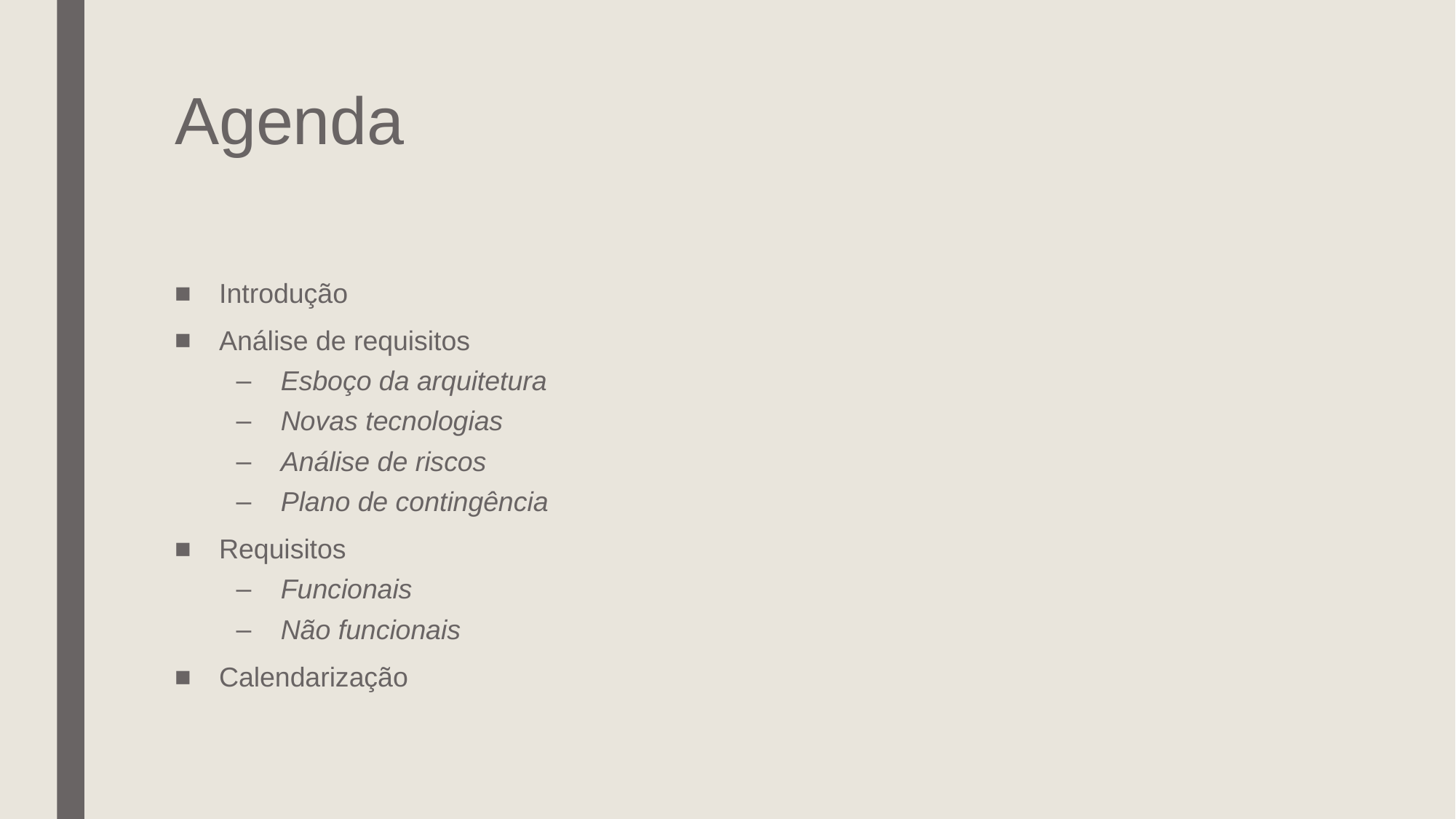

# Agenda
Introdução
Análise de requisitos
Esboço da arquitetura
Novas tecnologias
Análise de riscos
Plano de contingência
Requisitos
Funcionais
Não funcionais
Calendarização